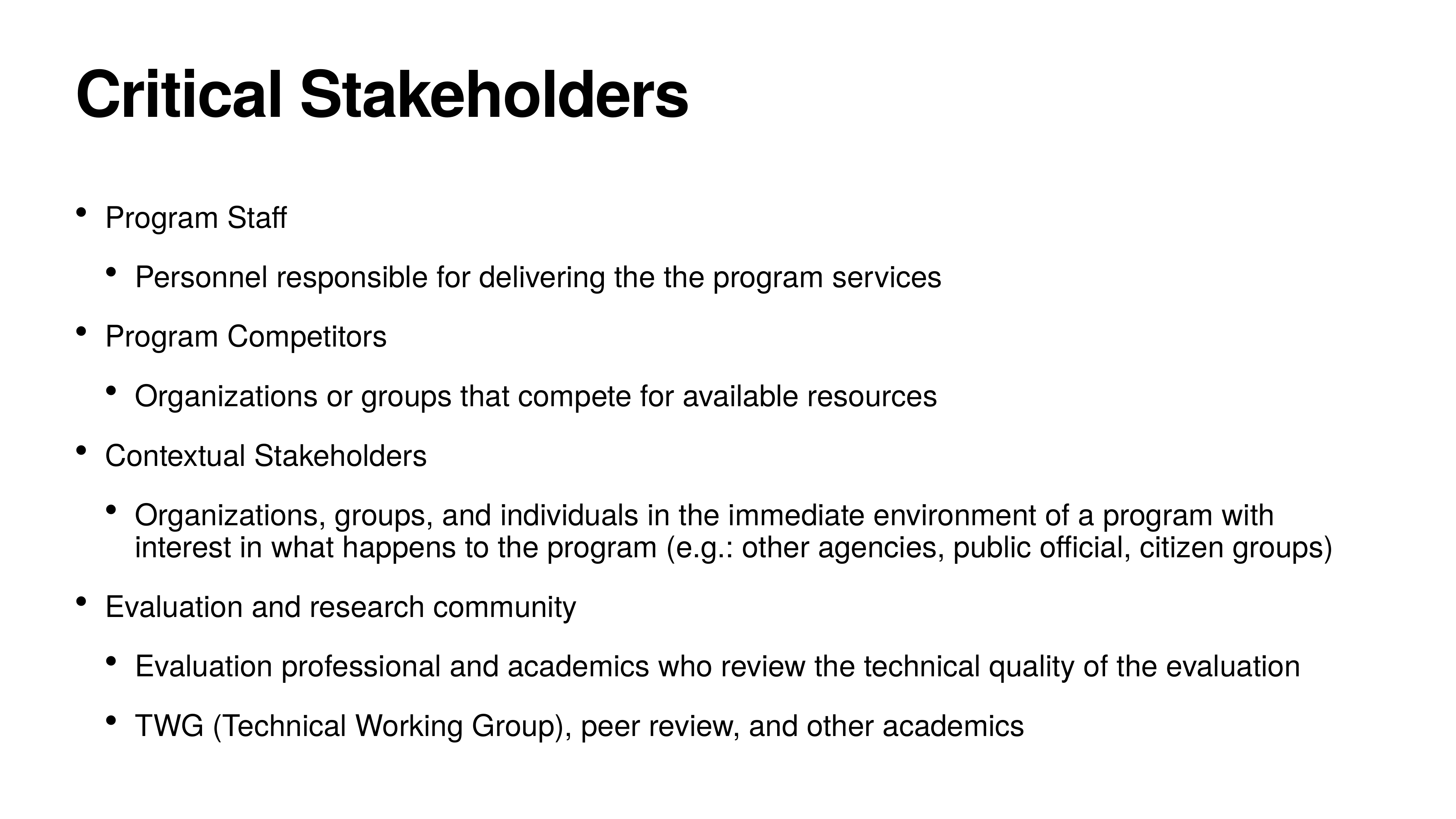

# Critical Stakeholders
Program Staff
Personnel responsible for delivering the the program services
Program Competitors
Organizations or groups that compete for available resources
Contextual Stakeholders
Organizations, groups, and individuals in the immediate environment of a program with interest in what happens to the program (e.g.: other agencies, public official, citizen groups)
Evaluation and research community
Evaluation professional and academics who review the technical quality of the evaluation
TWG (Technical Working Group), peer review, and other academics
19